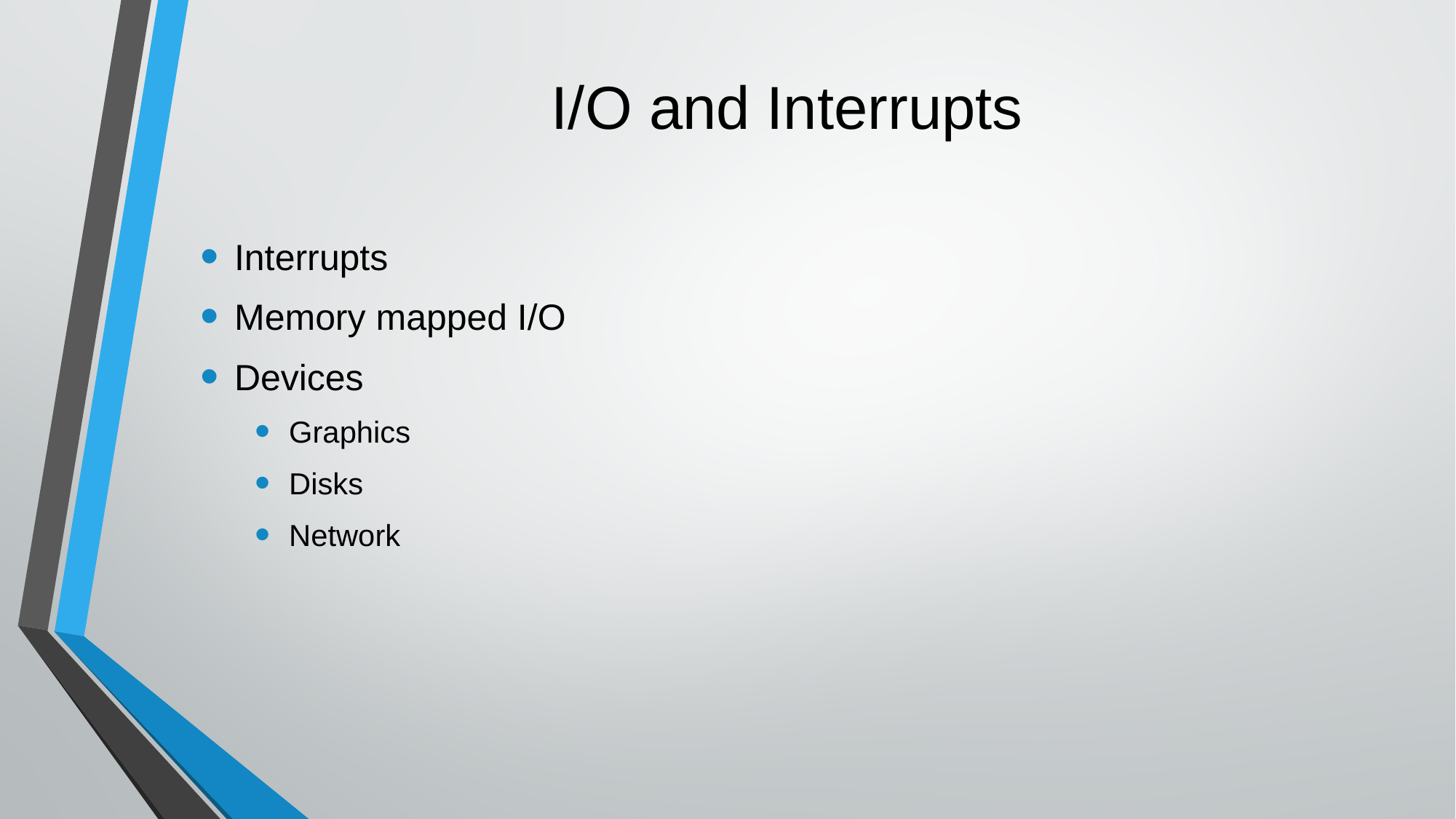

# I/O and Interrupts
Interrupts
Memory mapped I/O
Devices
Graphics
Disks
Network